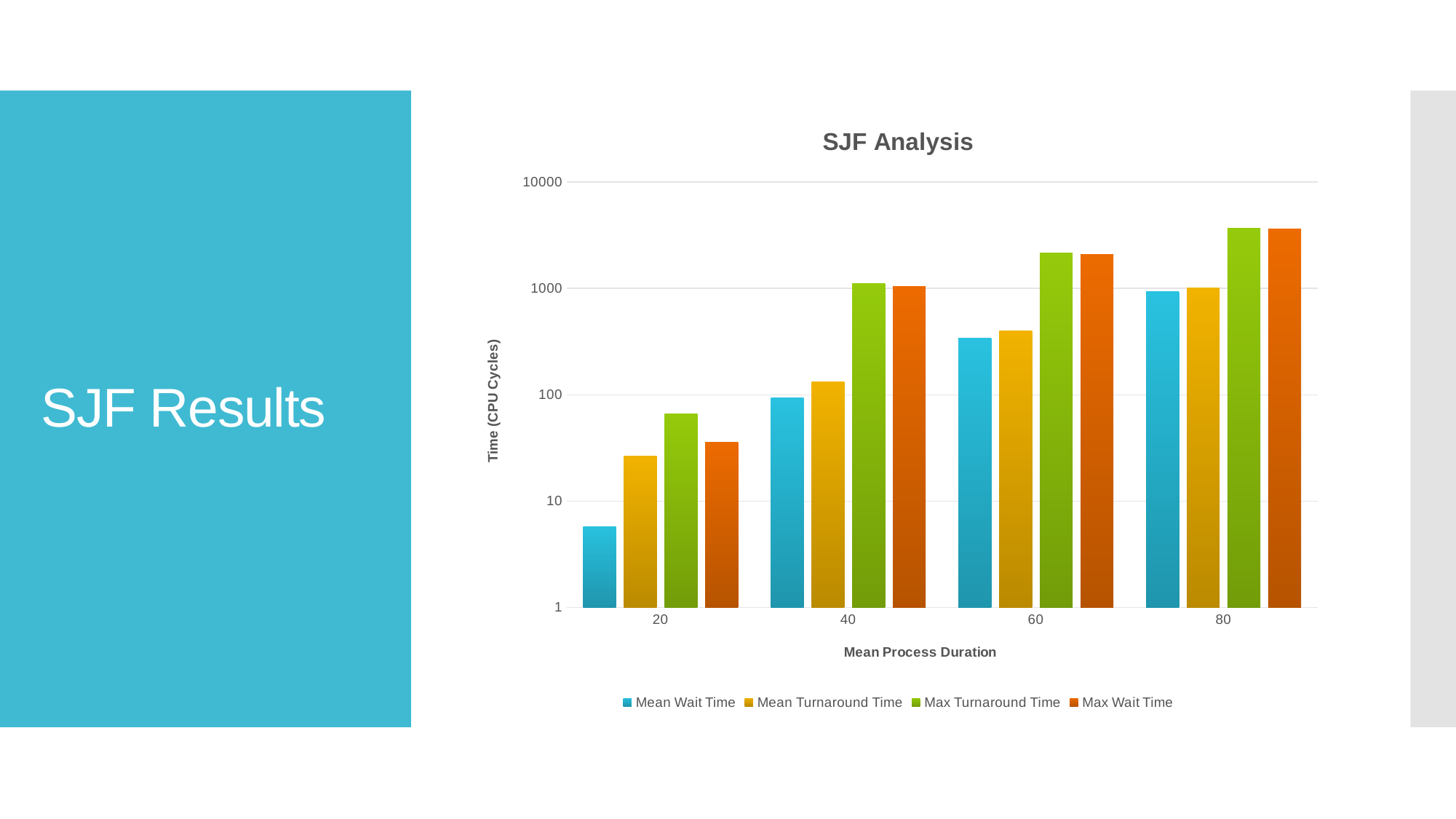

### Chart: SJF Analysis

| Category |  |  |  |  |
|---|---|---|---|---|
| 20 | 5.74 | 26.58 | 66.0 | 36.0 |
| 40 | 93.82 | 132.94 | 1106.0 | 1044.0 |
| 60 | 343.44 | 401.64 | 2170.0 | 2077.0 |
| 80 | 929.6 | 1008.48 | 3696.0 | 3597.0 |
# SJF Results